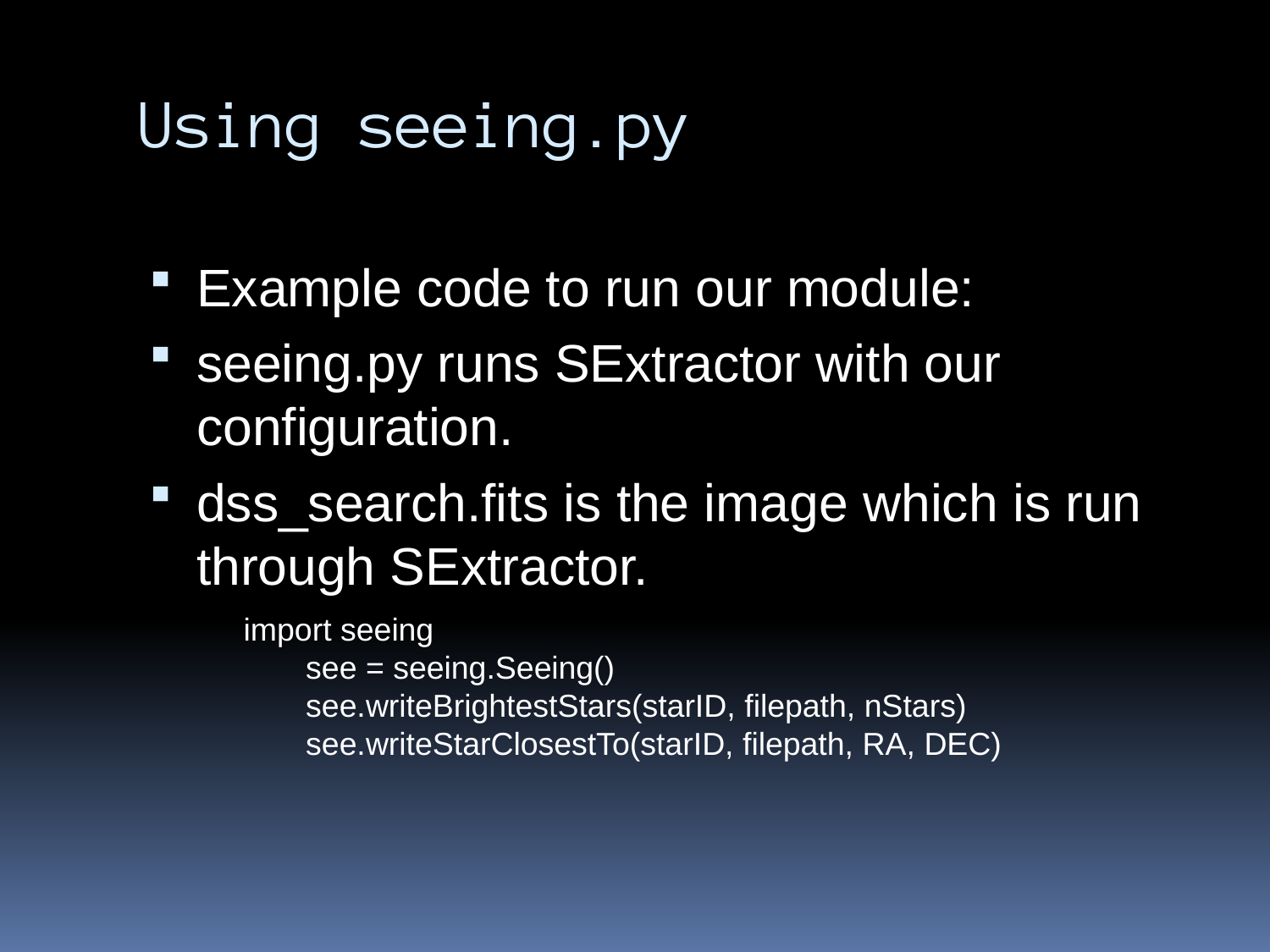

# Using seeing.py
Example code to run our module:
seeing.py runs SExtractor with our configuration.
dss_search.fits is the image which is run through SExtractor.
 import seeing
        see = seeing.Seeing()
        see.writeBrightestStars(starID, filepath, nStars)
        see.writeStarClosestTo(starID, filepath, RA, DEC)